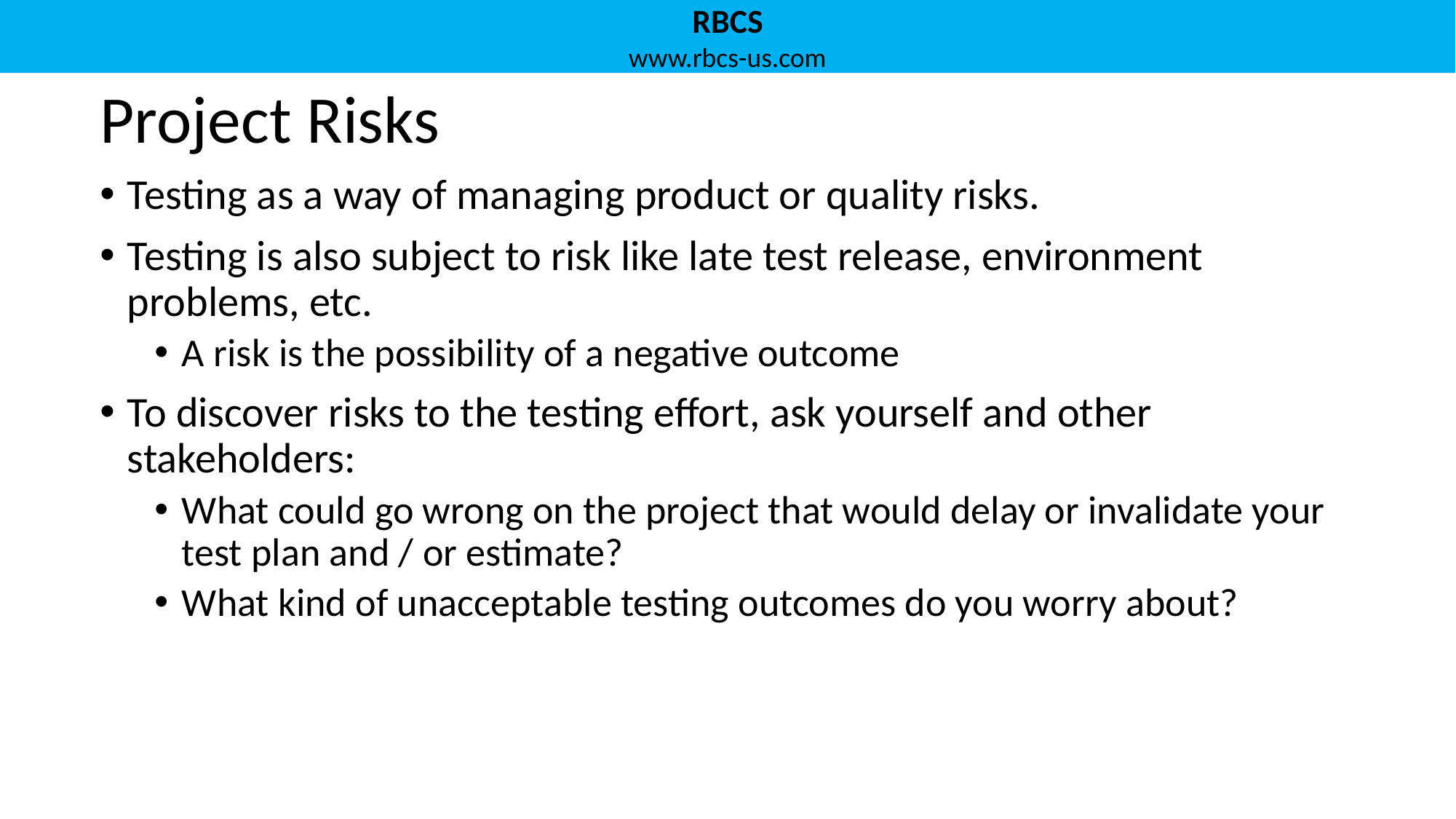

# Project Risks
Testing as a way of managing product or quality risks.
Testing is also subject to risk like late test release, environment problems, etc.
A risk is the possibility of a negative outcome
To discover risks to the testing effort, ask yourself and other stakeholders:
What could go wrong on the project that would delay or invalidate your test plan and / or estimate?
What kind of unacceptable testing outcomes do you worry about?